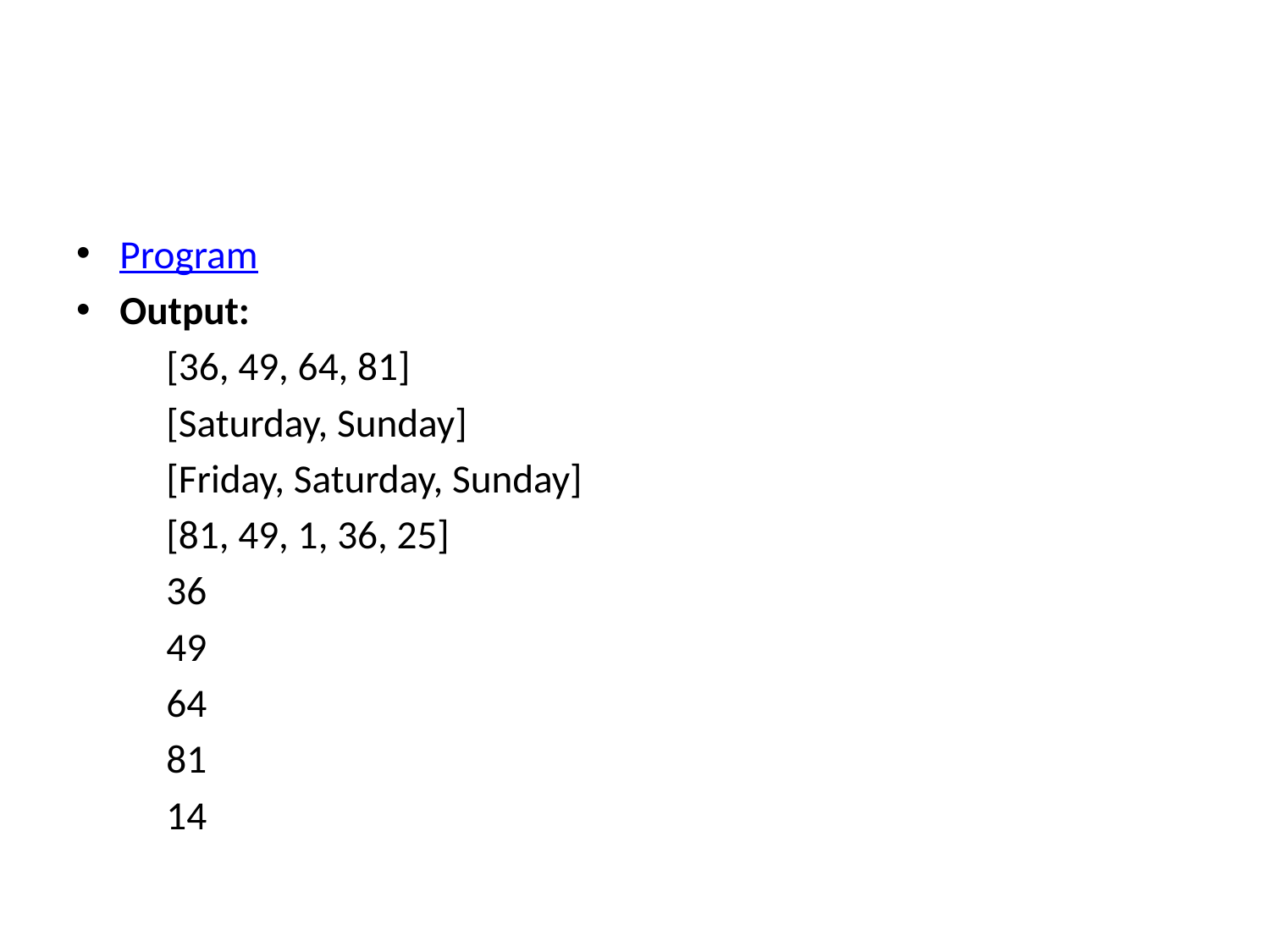

#
Program
Output:
	[36, 49, 64, 81]
	[Saturday, Sunday]
	[Friday, Saturday, Sunday]
	[81, 49, 1, 36, 25]
	36
	49
	64
	81
	14